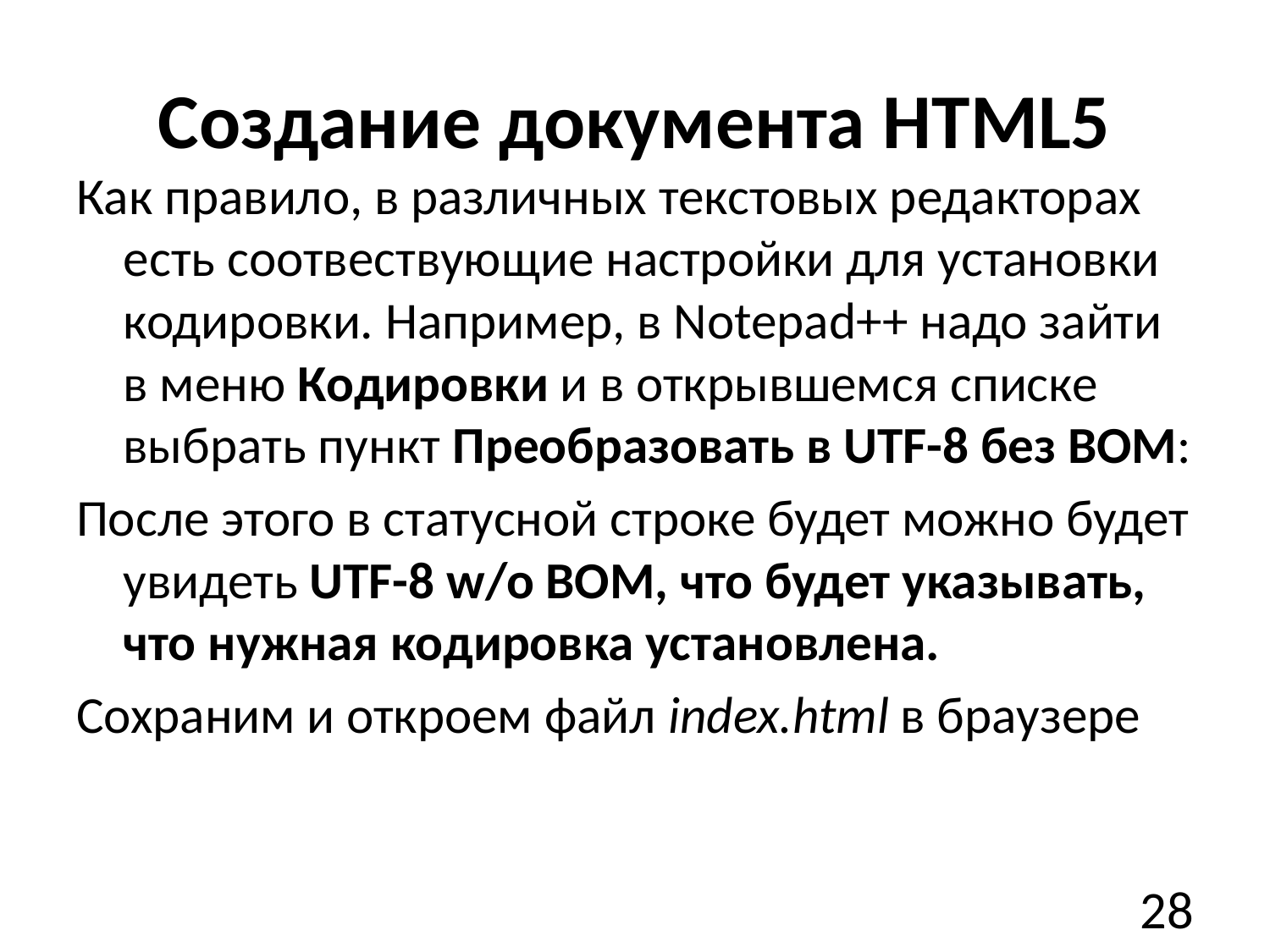

# Создание документа HTML5
Как правило, в различных текстовых редакторах есть соотвествующие настройки для установки кодировки. Например, в Notepad++ надо зайти в меню Кодировки и в открывшемся списке выбрать пункт Преобразовать в UTF-8 без BOM:
После этого в статусной строке будет можно будет увидеть UTF-8 w/o BOM, что будет указывать, что нужная кодировка установлена.
Сохраним и откроем файл index.html в браузере
28